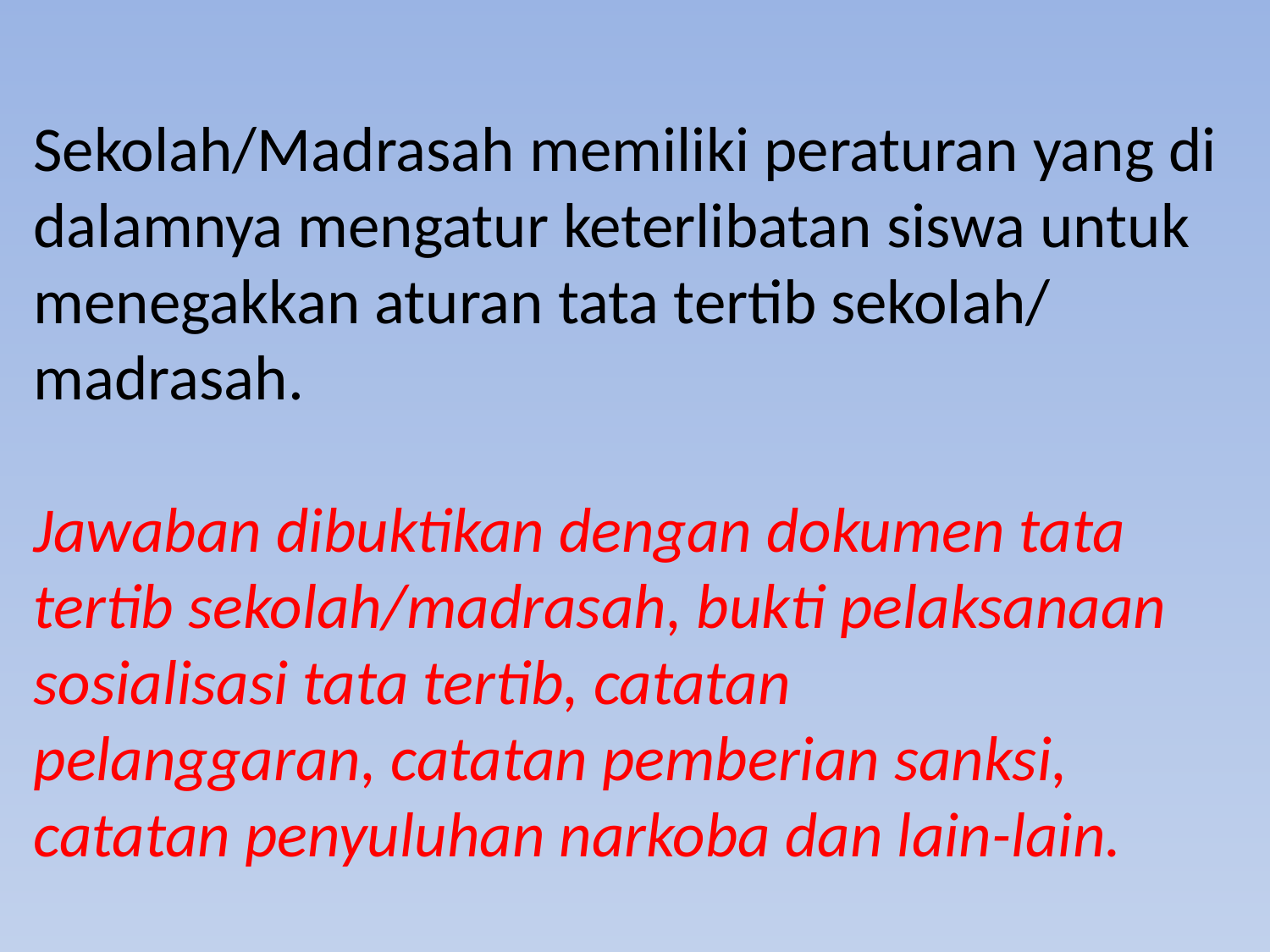

Sekolah/Madrasah memiliki peraturan yang di dalamnya mengatur keterlibatan siswa untuk menegakkan aturan tata tertib sekolah/ madrasah.

Jawaban dibuktikan dengan dokumen tata tertib sekolah/madrasah, bukti pelaksanaan sosialisasi tata tertib, catatan
pelanggaran, catatan pemberian sanksi, catatan penyuluhan narkoba dan lain-lain.